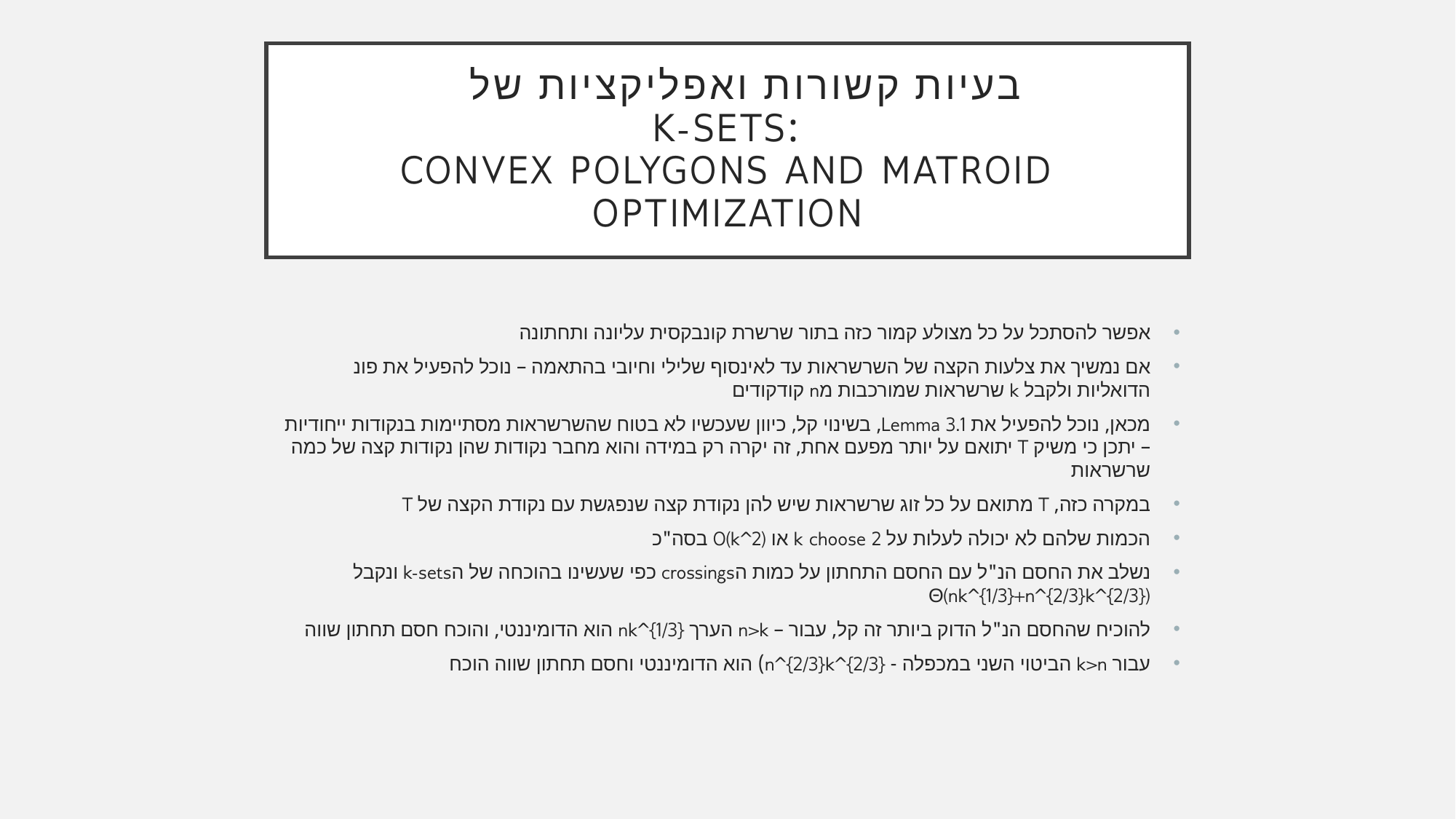

# בעיות קשורות ואפליקציות של :K-SETS Convex Polygons and Matroid Optimization
אפשר להסתכל על כל מצולע קמור כזה בתור שרשרת קונבקסית עליונה ותחתונה
אם נמשיך את צלעות הקצה של השרשראות עד לאינסוף שלילי וחיובי בהתאמה – נוכל להפעיל את פונ הדואליות ולקבל k שרשראות שמורכבות מn קודקודים
מכאן, נוכל להפעיל את Lemma 3.1, בשינוי קל, כיוון שעכשיו לא בטוח שהשרשראות מסתיימות בנקודות ייחודיות – יתכן כי משיק T יתואם על יותר מפעם אחת, זה יקרה רק במידה והוא מחבר נקודות שהן נקודות קצה של כמה שרשראות
במקרה כזה, T מתואם על כל זוג שרשראות שיש להן נקודת קצה שנפגשת עם נקודת הקצה של T
הכמות שלהם לא יכולה לעלות על k choose 2 או O(k^2) בסה"כ
נשלב את החסם הנ"ל עם החסם התחתון על כמות הcrossings כפי שעשינו בהוכחה של הk-sets ונקבל Θ(nk^{1/3}+n^{2/3}k^{2/3})
להוכיח שהחסם הנ"ל הדוק ביותר זה קל, עבור – n>k הערך nk^{1/3} הוא הדומיננטי, והוכח חסם תחתון שווה
עבור k>n הביטוי השני במכפלה - n^{2/3}k^{2/3}) הוא הדומיננטי וחסם תחתון שווה הוכח